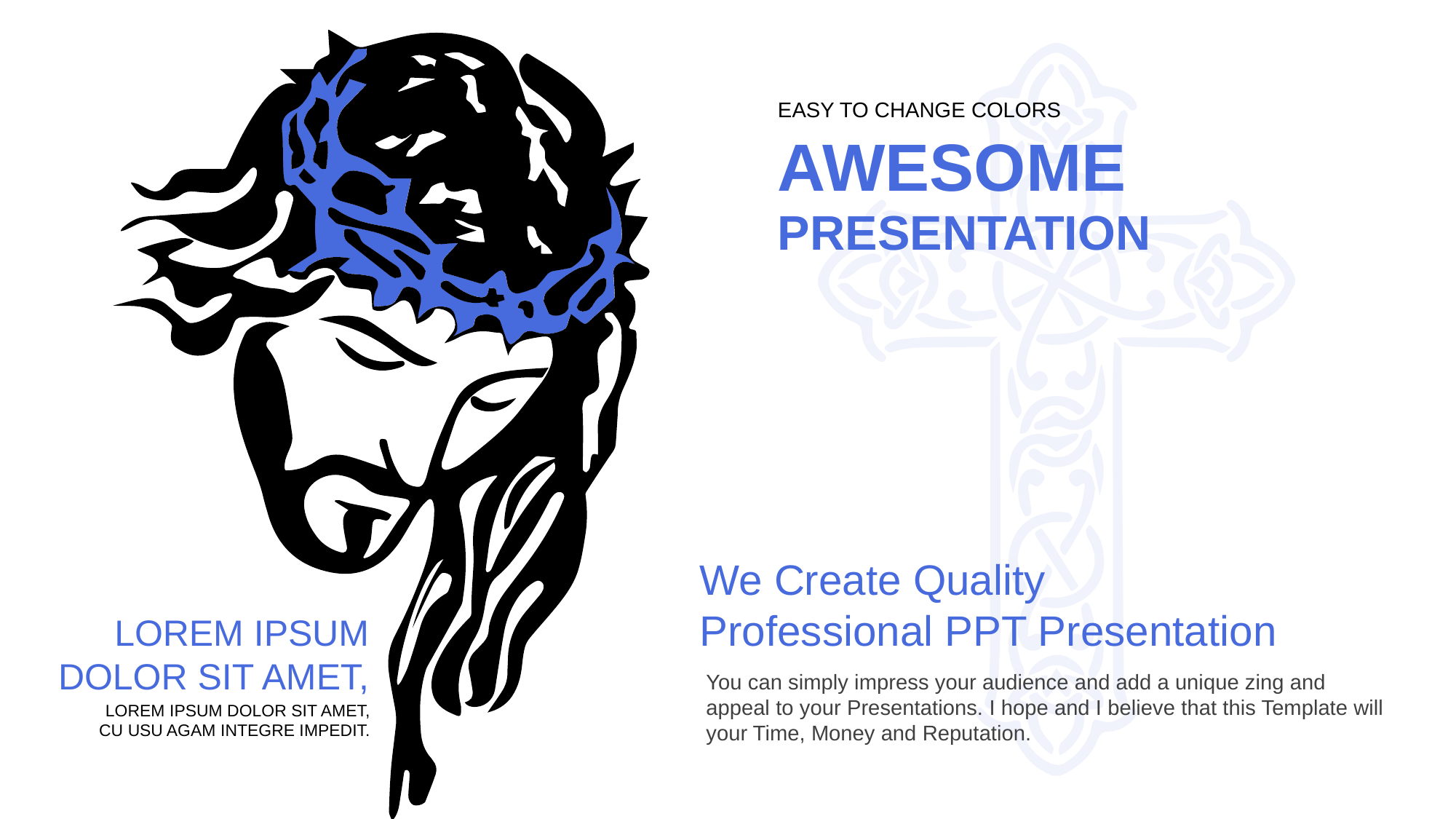

EASY TO CHANGE COLORS
AWESOME
PRESENTATION
We Create Quality
Professional PPT Presentation
LOREM IPSUM
DOLOR SIT AMET,
You can simply impress your audience and add a unique zing and appeal to your Presentations. I hope and I believe that this Template will your Time, Money and Reputation.
LOREM IPSUM DOLOR SIT AMET,
CU USU AGAM INTEGRE IMPEDIT.